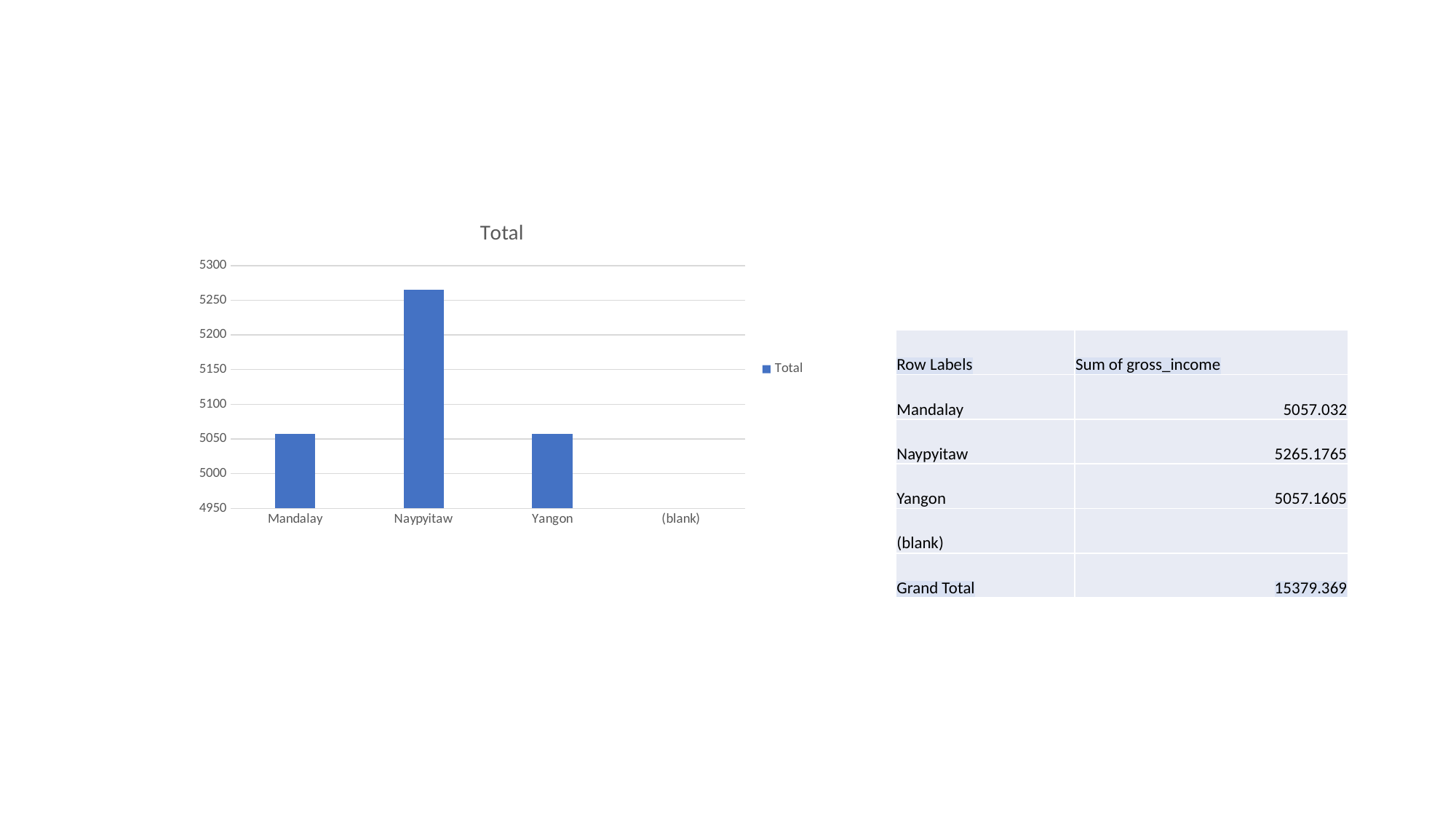

### Chart:

| Category | Total |
|---|---|
| Mandalay | 5057.032000000003 |
| Naypyitaw | 5265.176500000002 |
| Yangon | 5057.160500000002 |
| (blank) | None |
| Row Labels | Sum of gross\_income |
| --- | --- |
| Mandalay | 5057.032 |
| Naypyitaw | 5265.1765 |
| Yangon | 5057.1605 |
| (blank) |  |
| Grand Total | 15379.369 |